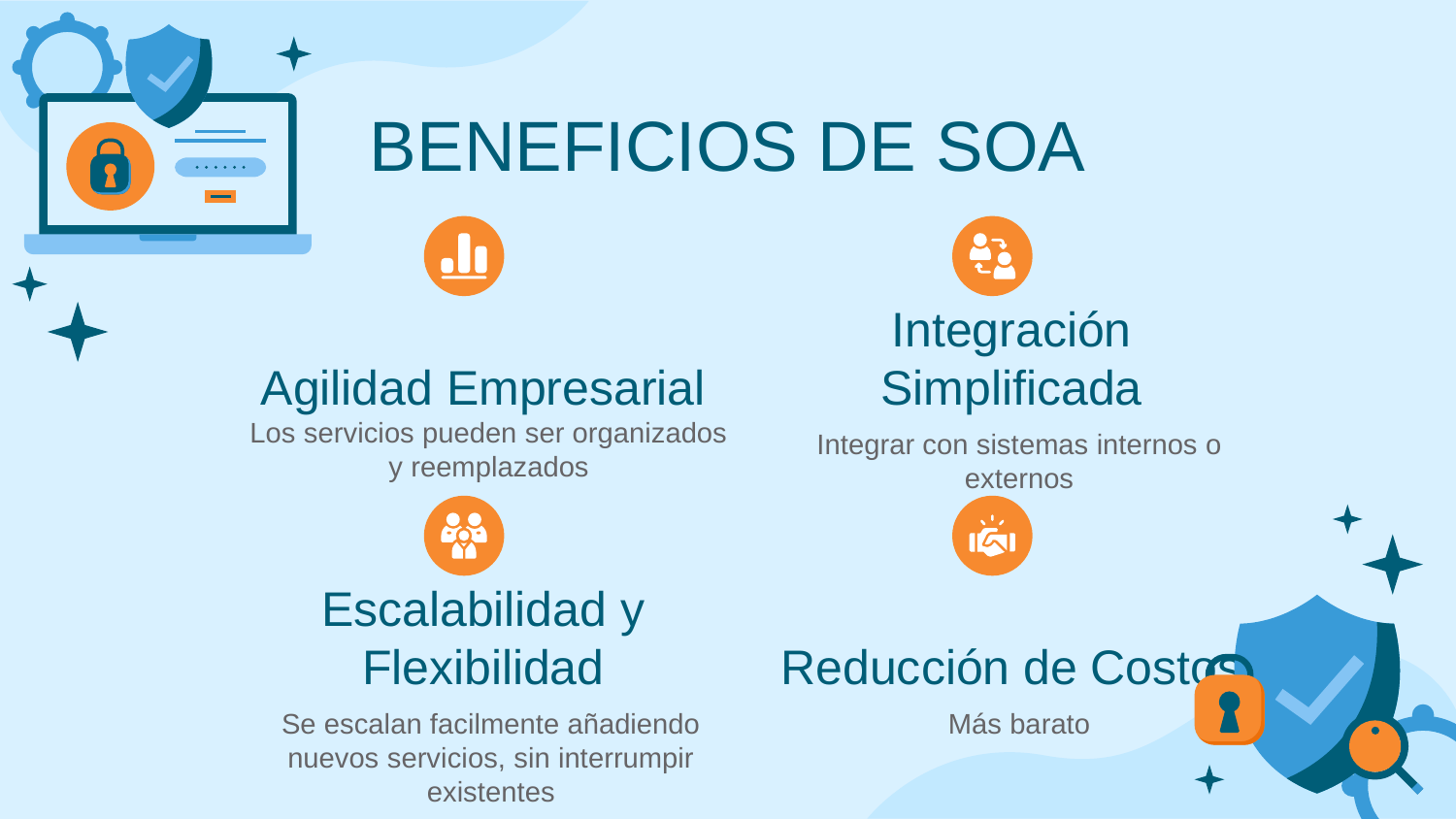

BENEFICIOS DE SOA

# Agilidad Empresarial
Integración Simplificada
Los servicios pueden ser organizados y reemplazados
Integrar con sistemas internos o externos

Escalabilidad y Flexibilidad
Reducción de Costos
Se escalan facilmente añadiendo nuevos servicios, sin interrumpir existentes
Más barato